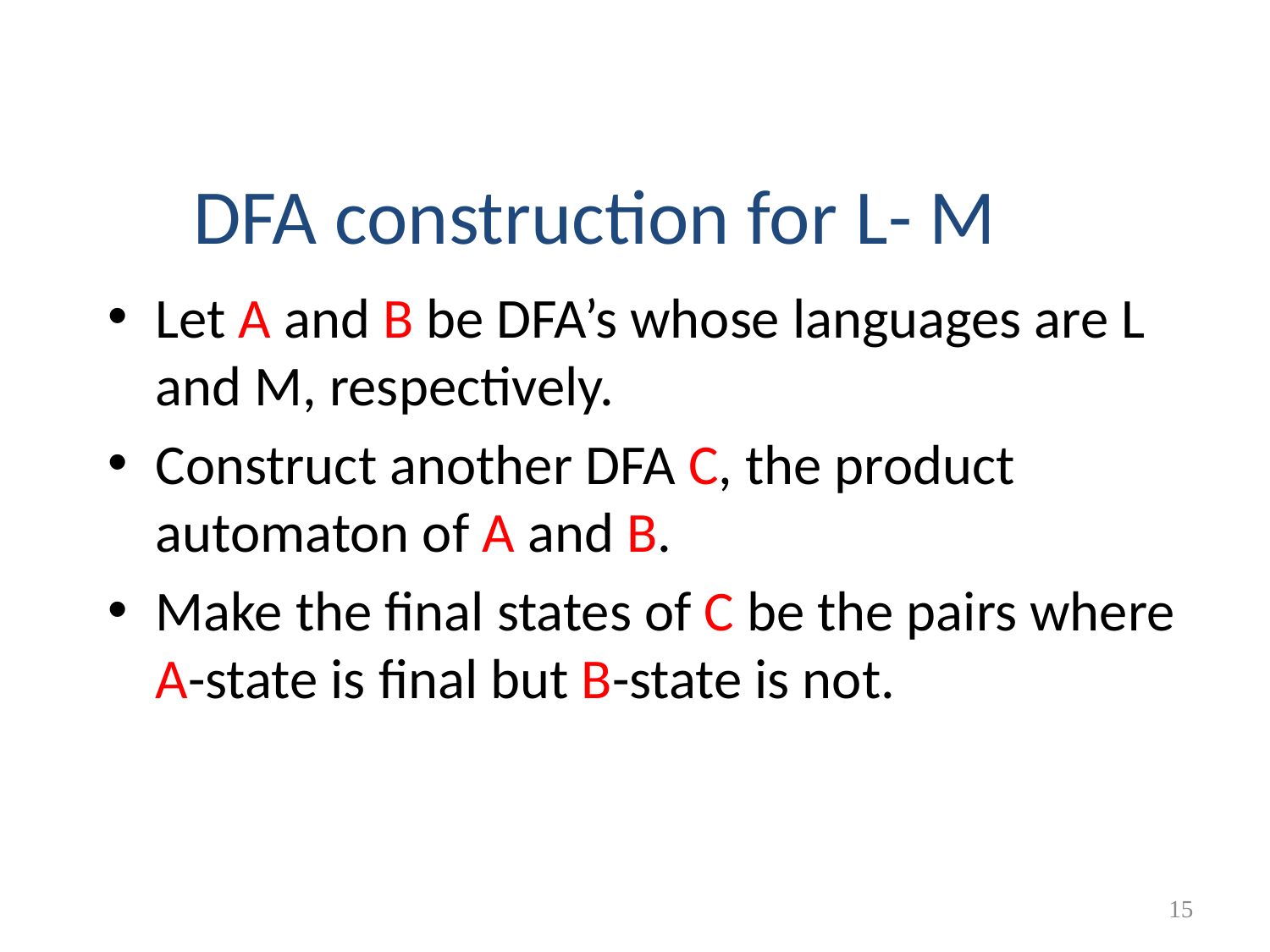

DFA construction for L- M
Let A and B be DFA’s whose languages are L and M, respectively.
Construct another DFA C, the product automaton of A and B.
Make the final states of C be the pairs where A-state is final but B-state is not.
15